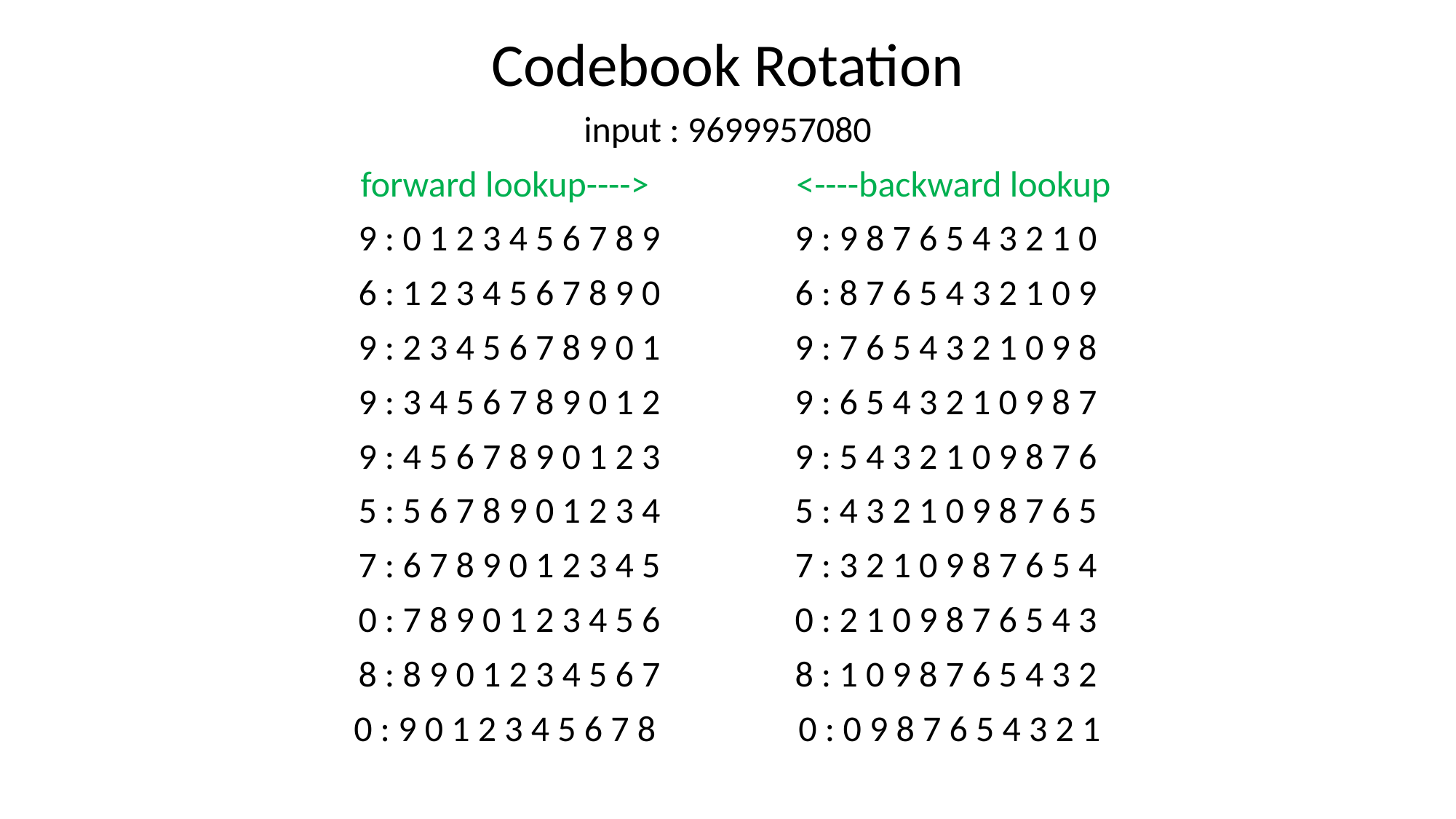

# Codebook Rotation
input : 9699957080
  forward lookup---->                  <----backward lookup
9 : 0 1 2 3 4 5 6 7 8 9		9 : 9 8 7 6 5 4 3 2 1 0
6 : 1 2 3 4 5 6 7 8 9 0		6 : 8 7 6 5 4 3 2 1 0 9
9 : 2 3 4 5 6 7 8 9 0 1		9 : 7 6 5 4 3 2 1 0 9 8
9 : 3 4 5 6 7 8 9 0 1 2		9 : 6 5 4 3 2 1 0 9 8 7
9 : 4 5 6 7 8 9 0 1 2 3		9 : 5 4 3 2 1 0 9 8 7 6
5 : 5 6 7 8 9 0 1 2 3 4		5 : 4 3 2 1 0 9 8 7 6 5
7 : 6 7 8 9 0 1 2 3 4 5		7 : 3 2 1 0 9 8 7 6 5 4
0 : 7 8 9 0 1 2 3 4 5 6		0 : 2 1 0 9 8 7 6 5 4 3
8 : 8 9 0 1 2 3 4 5 6 7		8 : 1 0 9 8 7 6 5 4 3 2
 0 : 9 0 1 2 3 4 5 6 7 8		  0 : 0 9 8 7 6 5 4 3 2 1